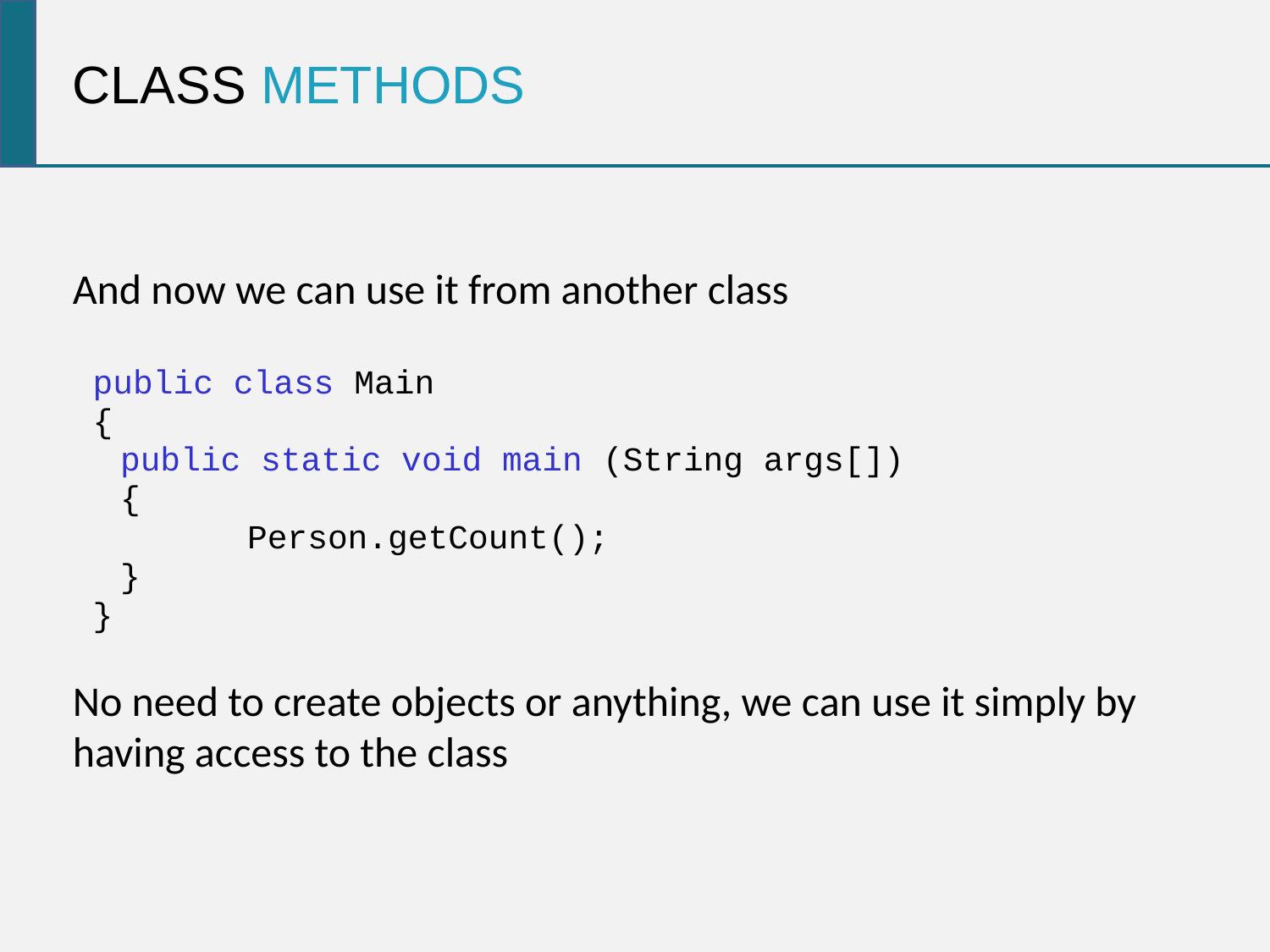

class methods

And now we can use it from another class

 public class Main
 {
 	public static void main (String args[])
 	{
		Person.getCount();
	}
 }

No need to create objects or anything, we can use it simply by having access to the class